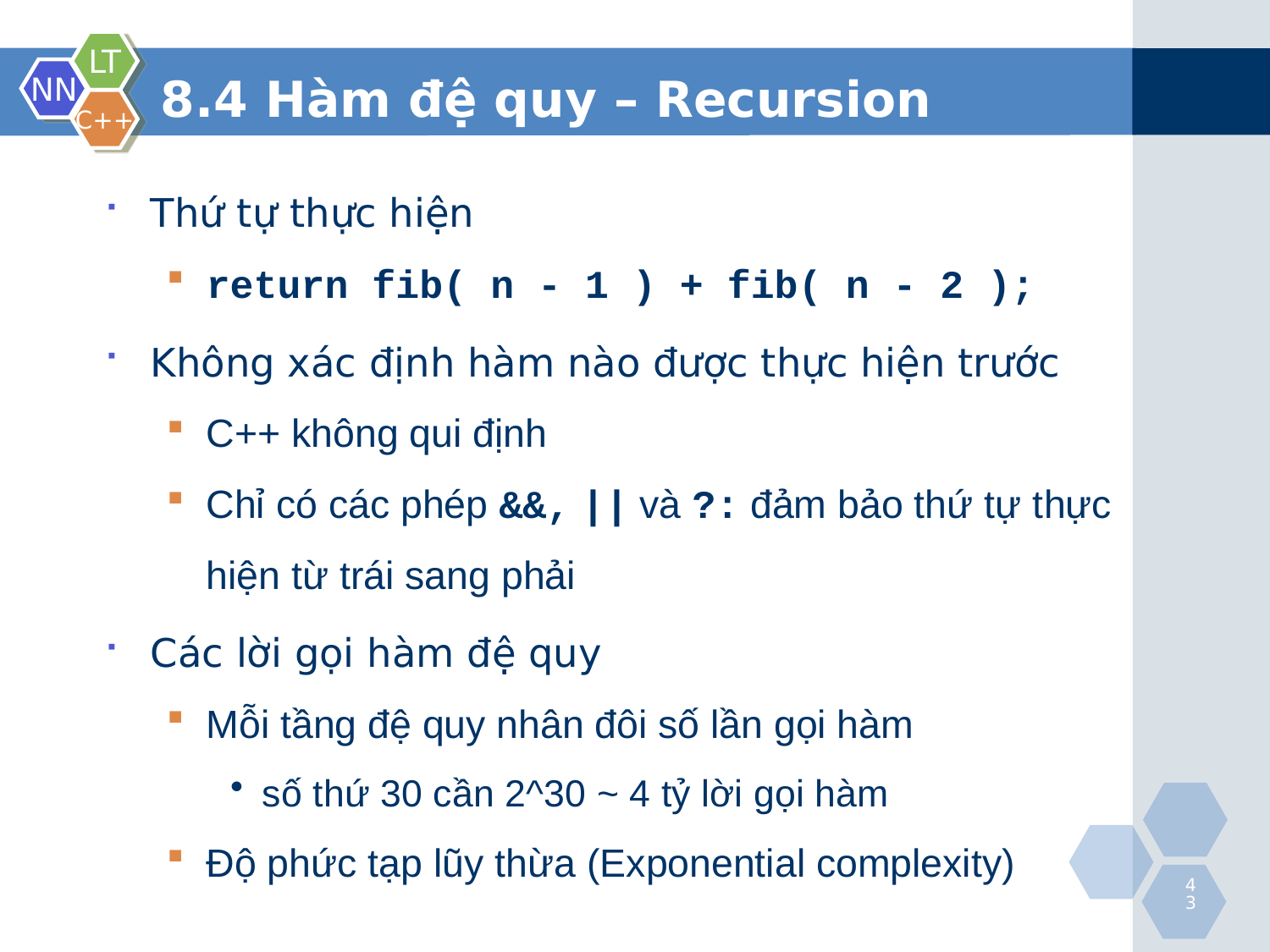

8.4 Hàm đệ quy – Recursion
Thứ tự thực hiện
return fib( n - 1 ) + fib( n - 2 );
Không xác định hàm nào được thực hiện trước
C++ không qui định
Chỉ có các phép &&, || và ?: đảm bảo thứ tự thực hiện từ trái sang phải
Các lời gọi hàm đệ quy
Mỗi tầng đệ quy nhân đôi số lần gọi hàm
số thứ 30 cần 2^30 ~ 4 tỷ lời gọi hàm
Độ phức tạp lũy thừa (Exponential complexity)
43